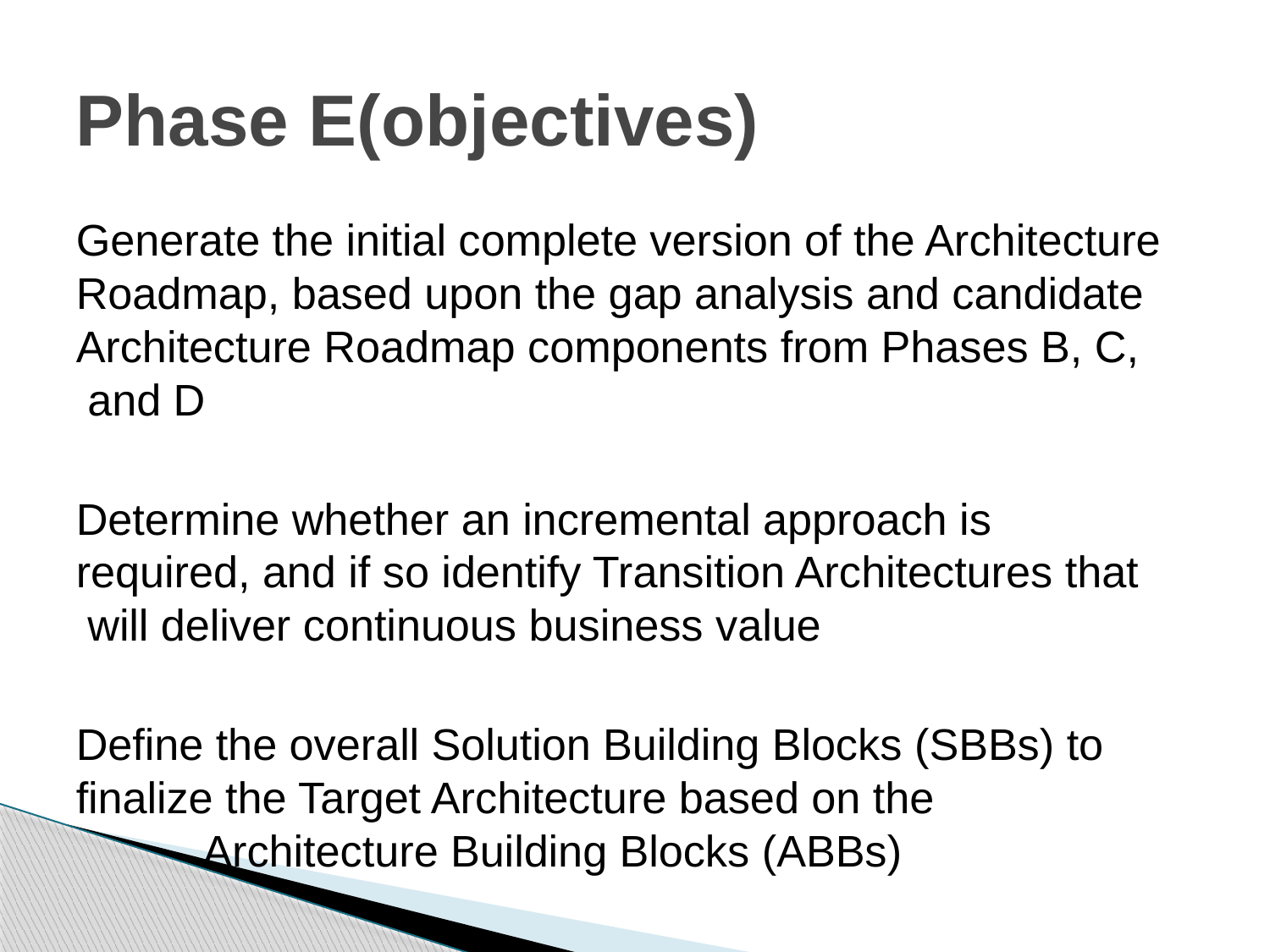

# Phase E(objectives)
Generate the initial complete version of the Architecture Roadmap, based upon the gap analysis and candidate Architecture Roadmap components from Phases B, C, and D

Determine whether an incremental approach is required, and if so identify Transition Architectures that will deliver continuous business value

Define the overall Solution Building Blocks (SBBs) to finalize the Target Architecture based on the Architecture Building Blocks (ABBs)